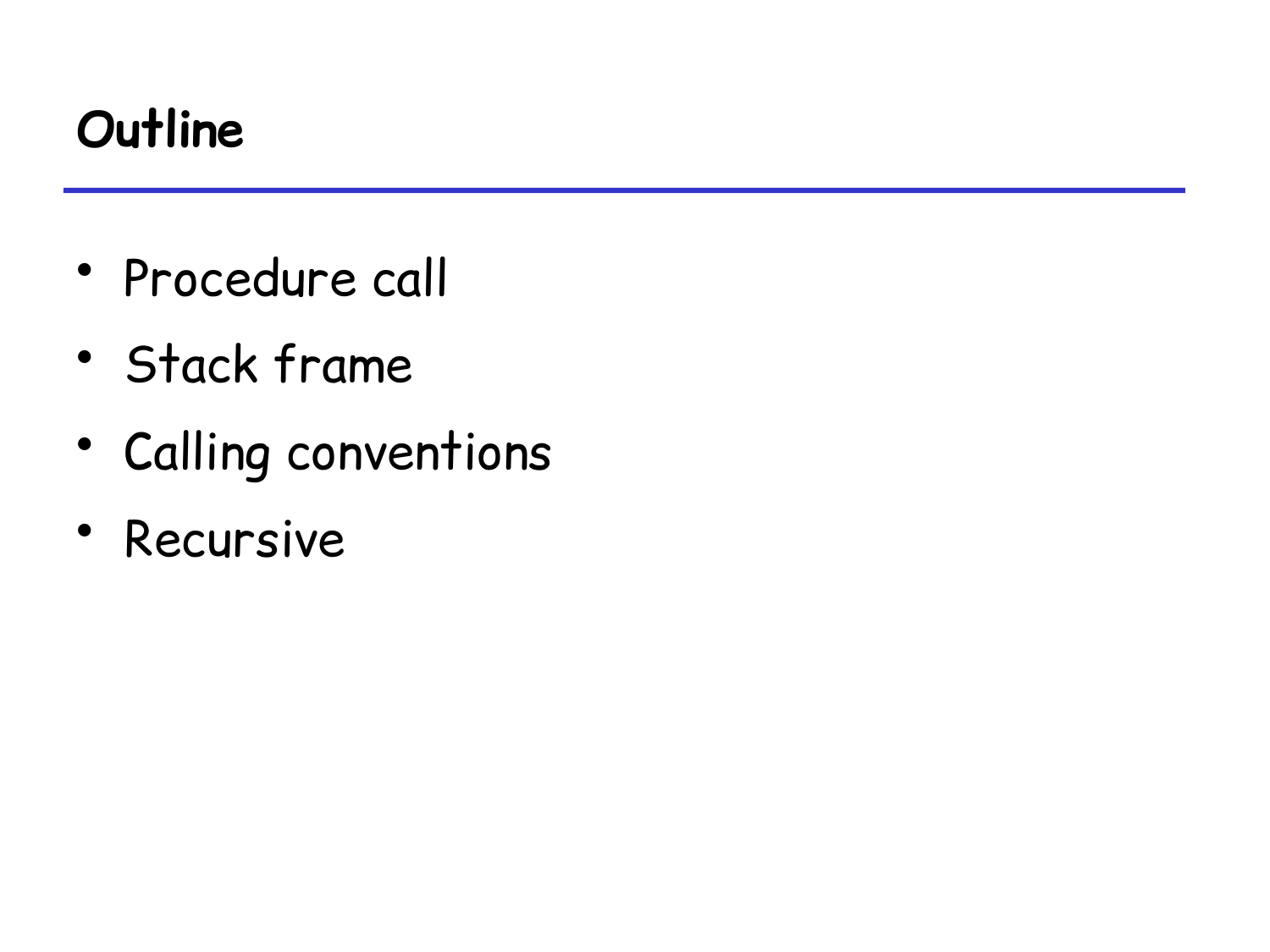

# Outline
Procedure call
Stack frame
Calling conventions
Recursive
3